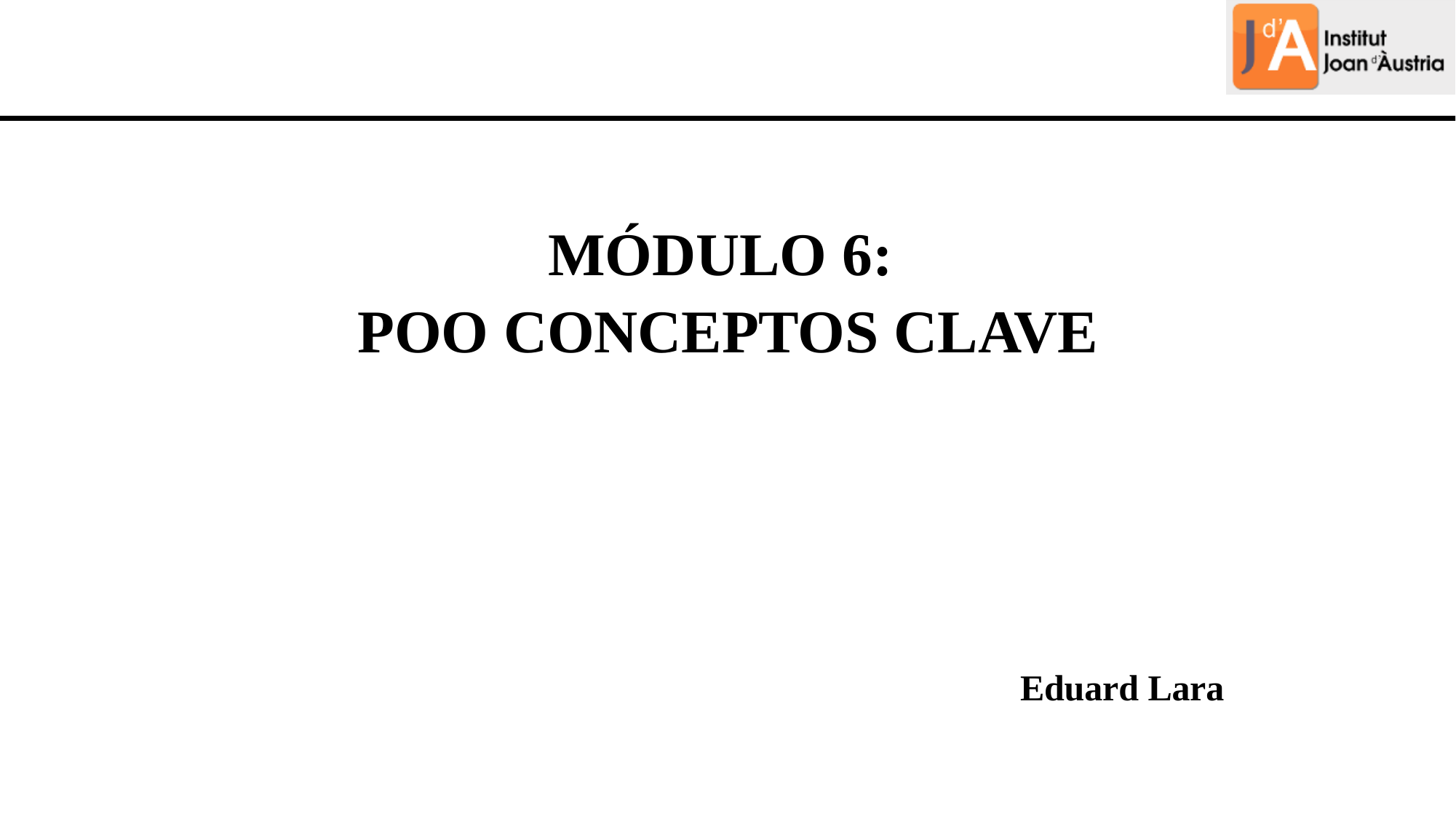

MÓDULO 6:
POO CONCEPTOS CLAVE
Eduard Lara